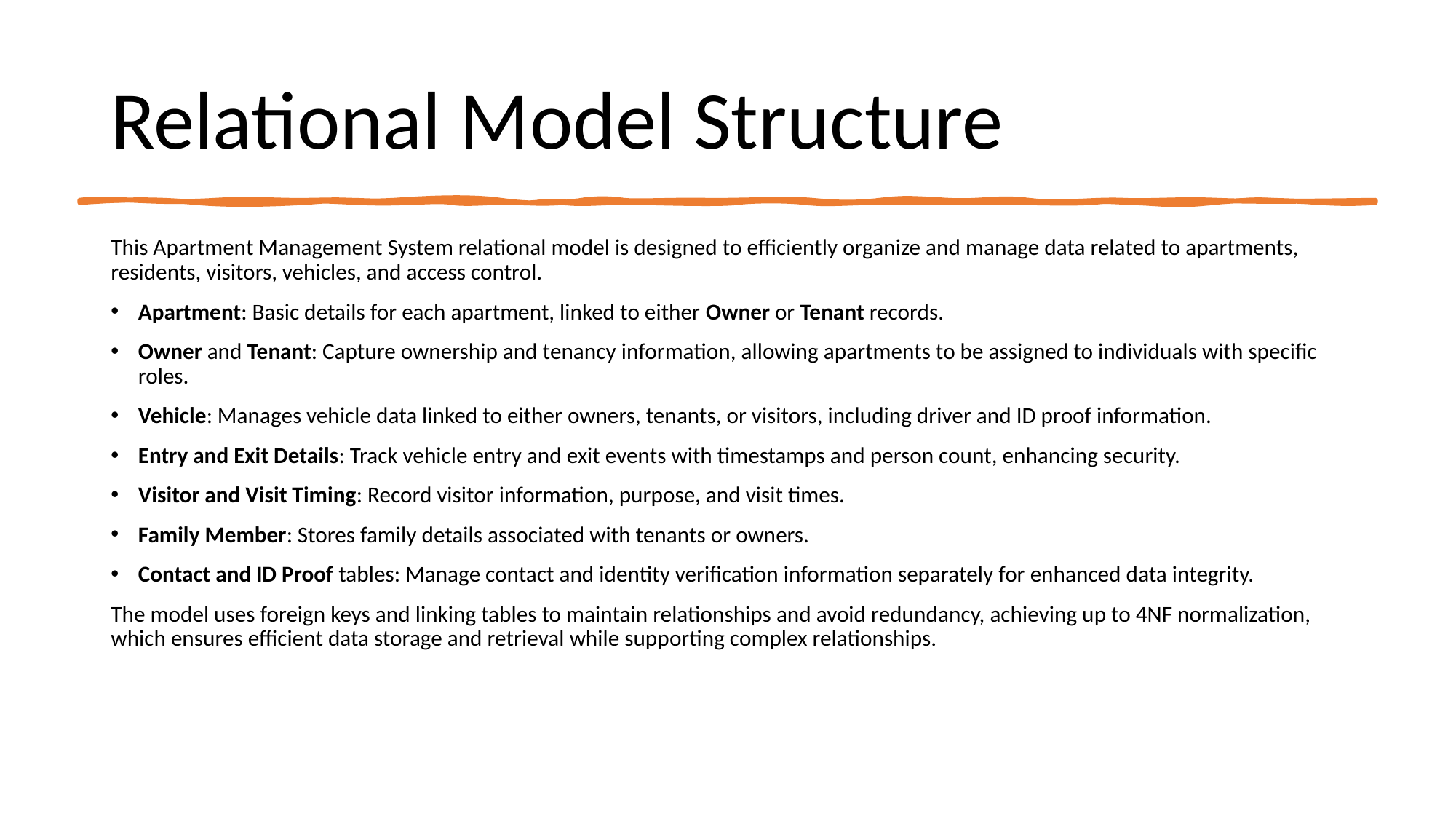

# Relational Model Structure

This Apartment Management System relational model is designed to efficiently organize and manage data related to apartments, residents, visitors, vehicles, and access control.
Apartment: Basic details for each apartment, linked to either Owner or Tenant records.
Owner and Tenant: Capture ownership and tenancy information, allowing apartments to be assigned to individuals with specific roles.
Vehicle: Manages vehicle data linked to either owners, tenants, or visitors, including driver and ID proof information.
Entry and Exit Details: Track vehicle entry and exit events with timestamps and person count, enhancing security.
Visitor and Visit Timing: Record visitor information, purpose, and visit times.
Family Member: Stores family details associated with tenants or owners.
Contact and ID Proof tables: Manage contact and identity verification information separately for enhanced data integrity.
The model uses foreign keys and linking tables to maintain relationships and avoid redundancy, achieving up to 4NF normalization, which ensures efficient data storage and retrieval while supporting complex relationships.